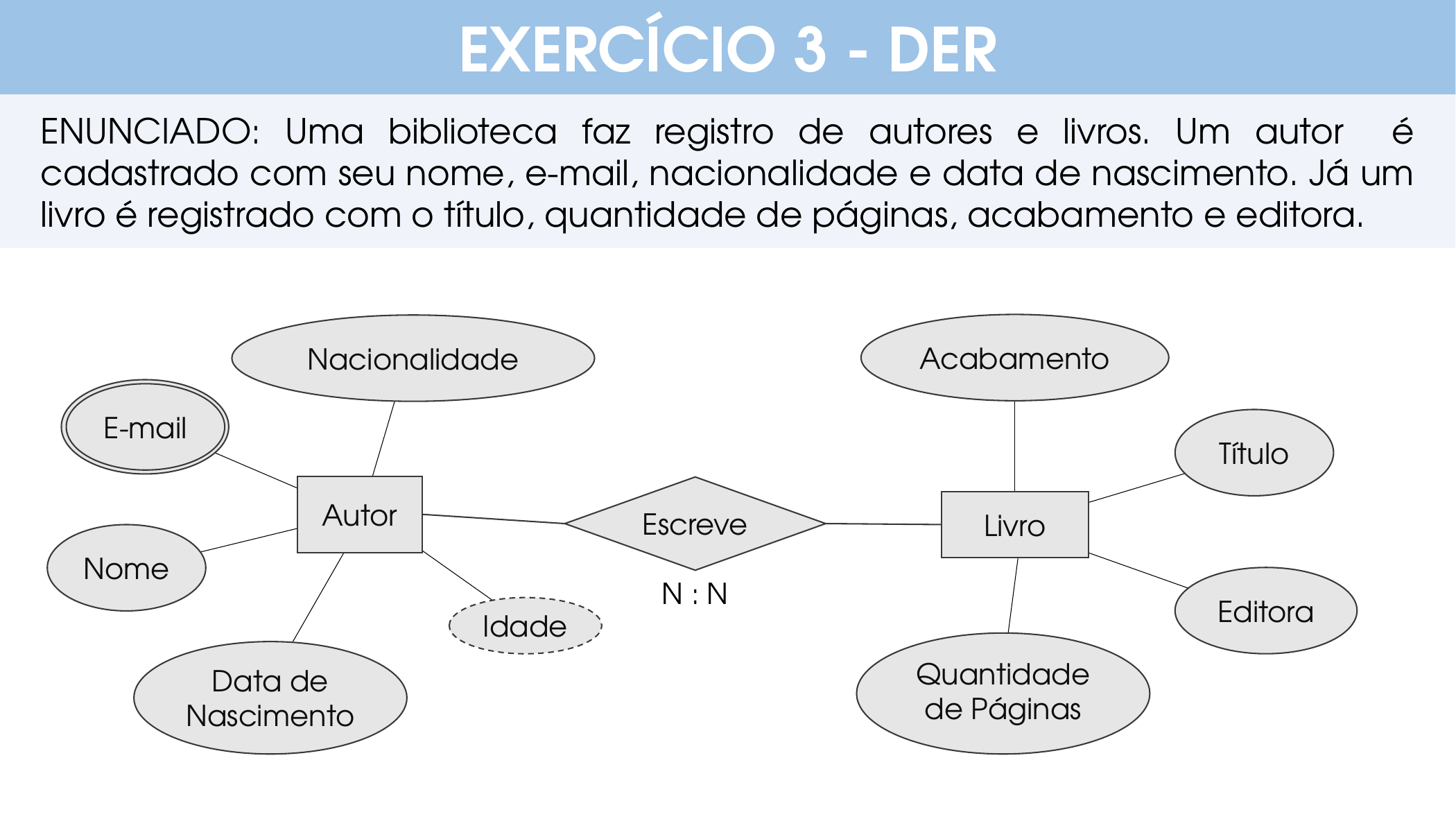

EXERCÍCIO 3 - DER
ENUNCIADO: Uma biblioteca faz registro de autores e livros. Um autor  é cadastrado com seu nome, e-mail, nacionalidade e data de nascimento. Já um livro é registrado com o título, quantidade de páginas, acabamento e editora.
Acabamento
Nacionalidade
E-mail
E-mail
Título
Autor
Escreve
Livro
Nome
Editora
N : N
Idade
Quantidade de Páginas
Data de Nascimento